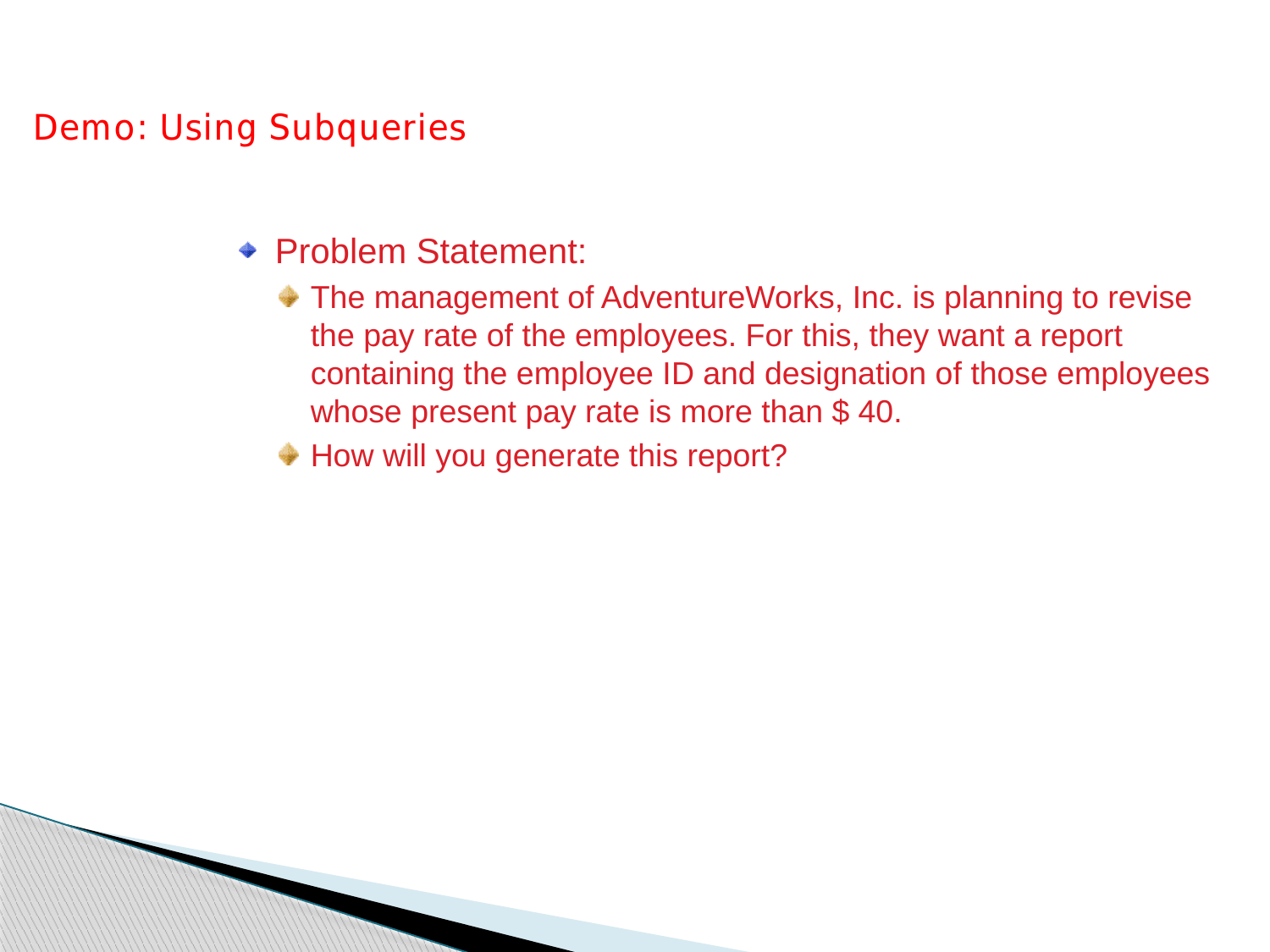

Demo: Using Subqueries
Problem Statement:
The management of AdventureWorks, Inc. is planning to revise the pay rate of the employees. For this, they want a report containing the employee ID and designation of those employees whose present pay rate is more than $ 40.
How will you generate this report?